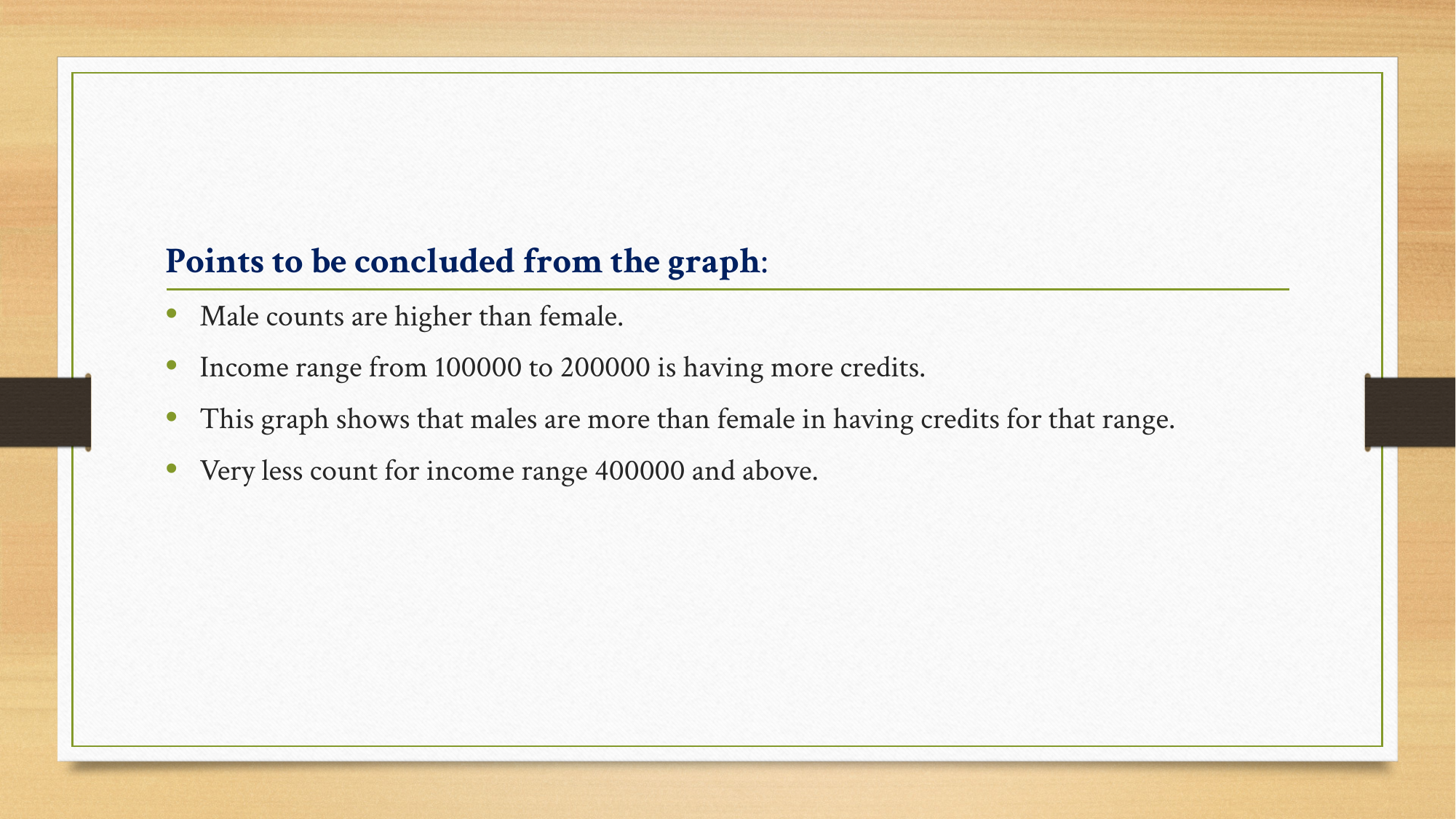

Points to be concluded from the graph:
Male counts are higher than female.
Income range from 100000 to 200000 is having more credits.
This graph shows that males are more than female in having credits for that range.
Very less count for income range 400000 and above.